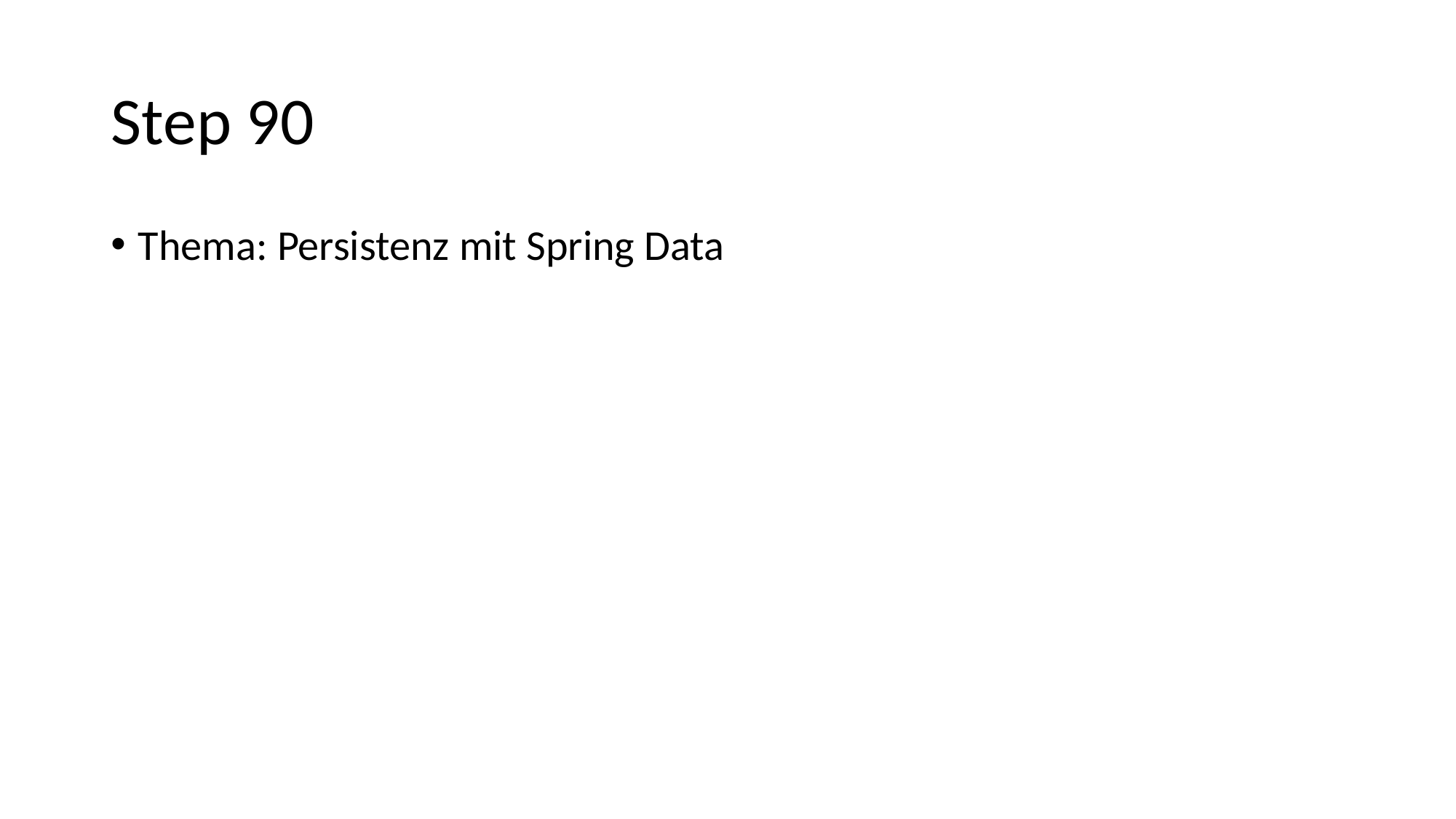

# Step 90
Thema: Persistenz mit Spring Data